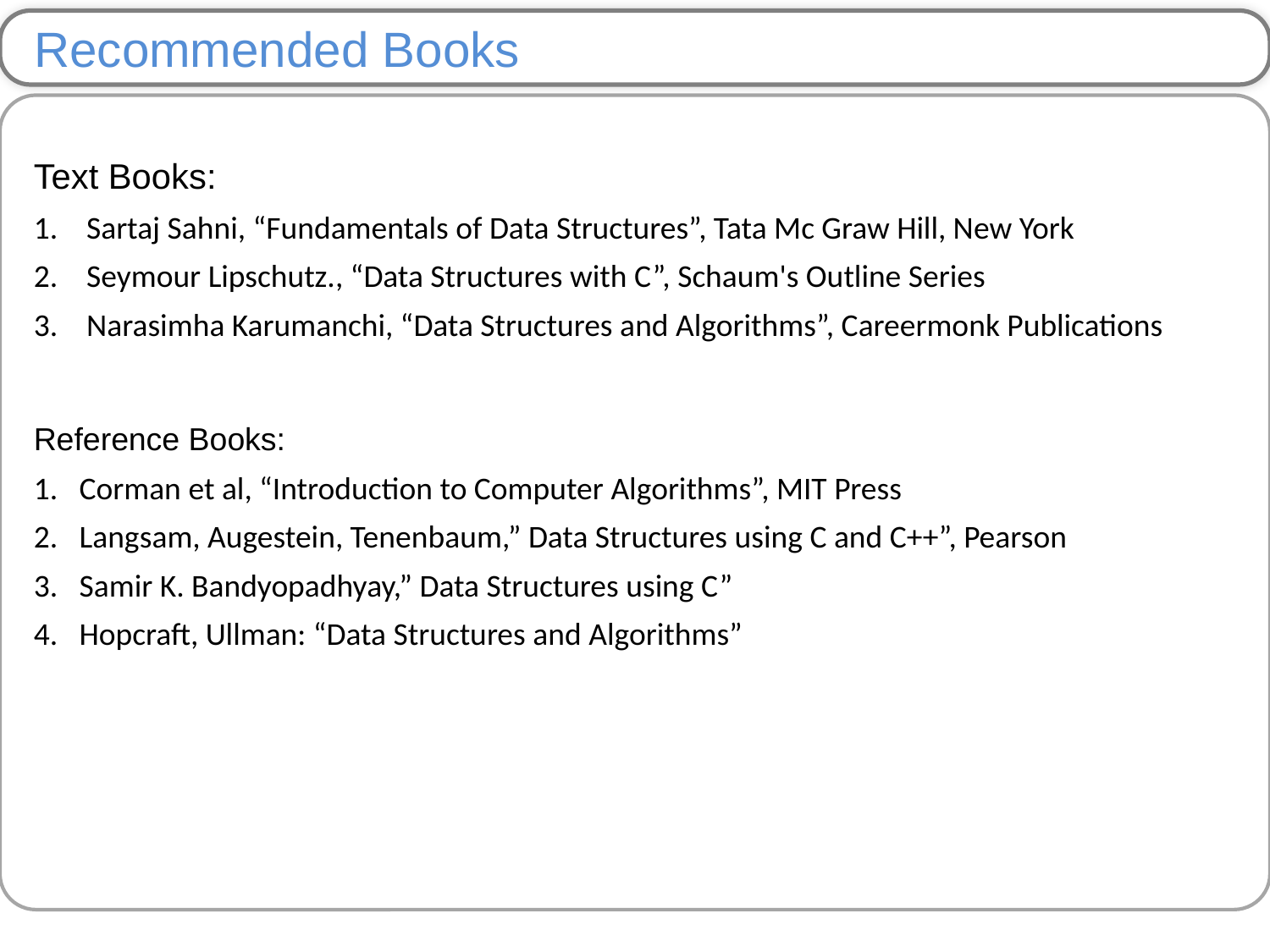

Recommended Books

Text Books:
1.    Sartaj Sahni, “Fundamentals of Data Structures”, Tata Mc Graw Hill, New York
2.    Seymour Lipschutz., “Data Structures with C”, Schaum's Outline Series
3.    Narasimha Karumanchi, “Data Structures and Algorithms”, Careermonk Publications

Reference Books:
1.   Corman et al, “Introduction to Computer Algorithms”, MIT Press
2.   Langsam, Augestein, Tenenbaum,” Data Structures using C and C++”, Pearson
3.   Samir K. Bandyopadhyay,” Data Structures using C”
4.   Hopcraft, Ullman: “Data Structures and Algorithms”